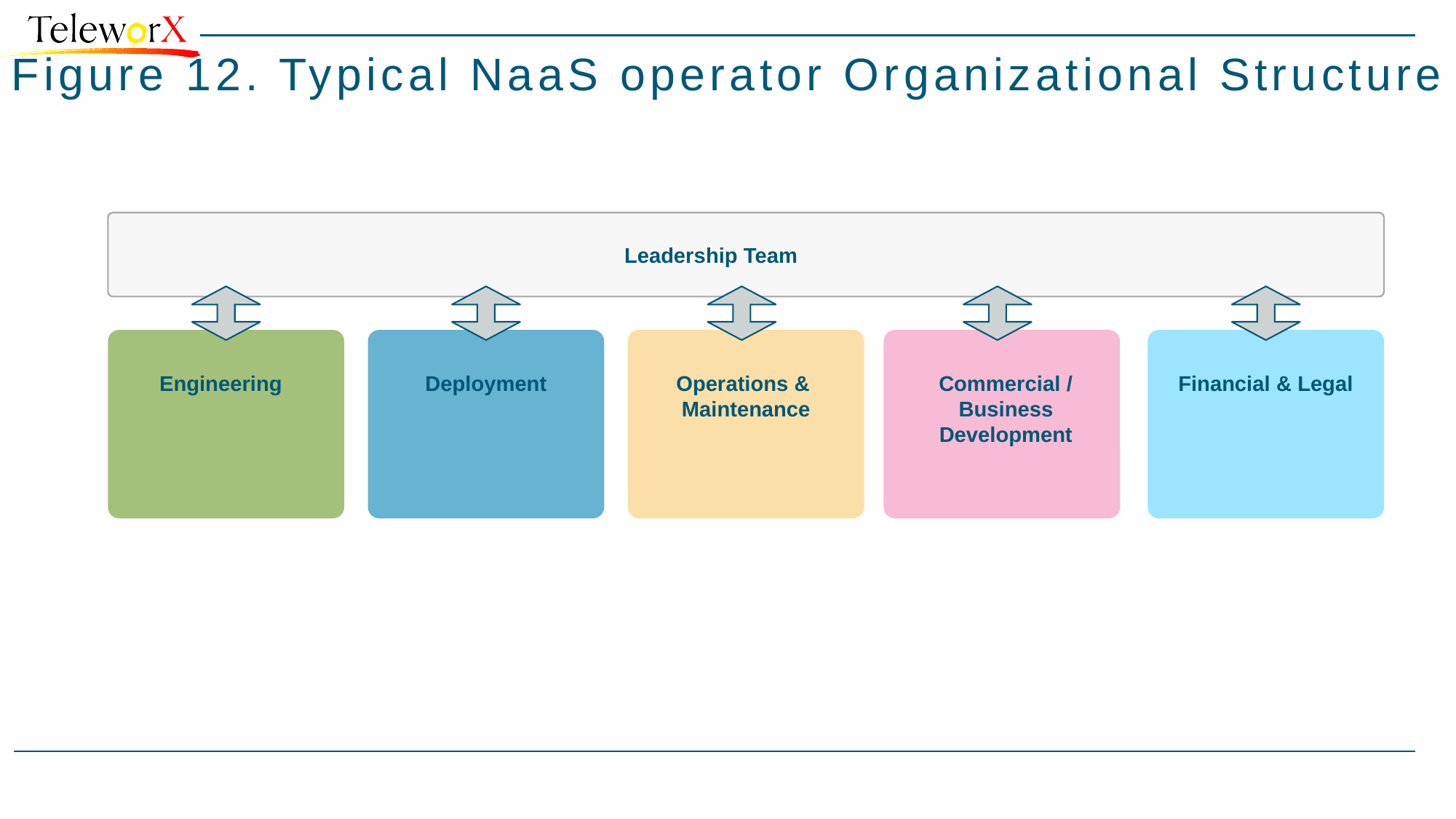

# Figure 12. Typical NaaS operator Organizational Structure

Leadership Team

Financial & Legal
Engineering
Deployment
Operations &
Maintenance
Commercial / Business Development